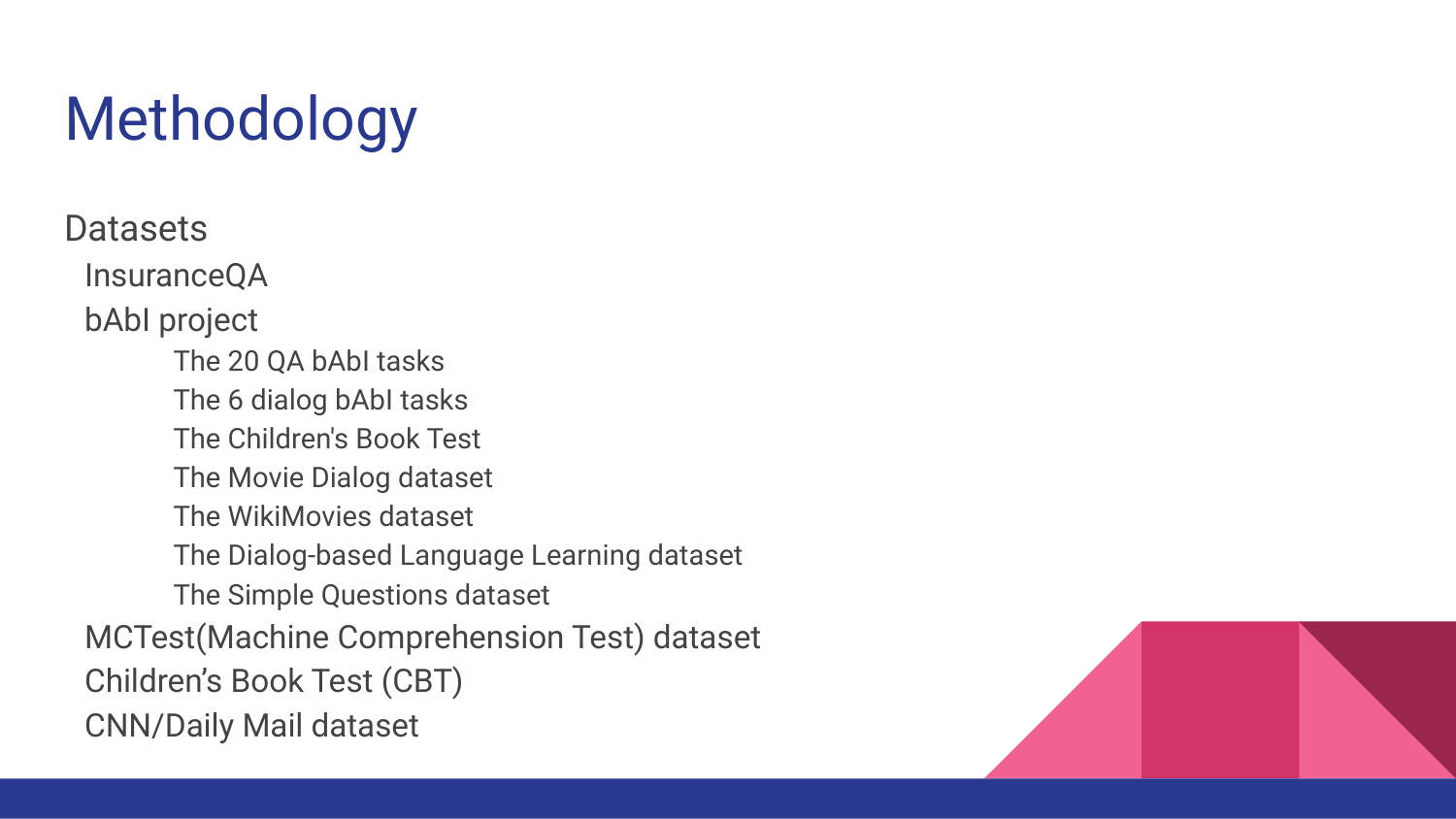

# Methodology
Datasets
InsuranceQA
bAbI project
The 20 QA bAbI tasks
The 6 dialog bAbI tasks
The Children's Book Test
The Movie Dialog dataset
The WikiMovies dataset
The Dialog-based Language Learning dataset
The Simple Questions dataset
MCTest(Machine Comprehension Test) dataset
Children’s Book Test (CBT)
CNN/Daily Mail dataset